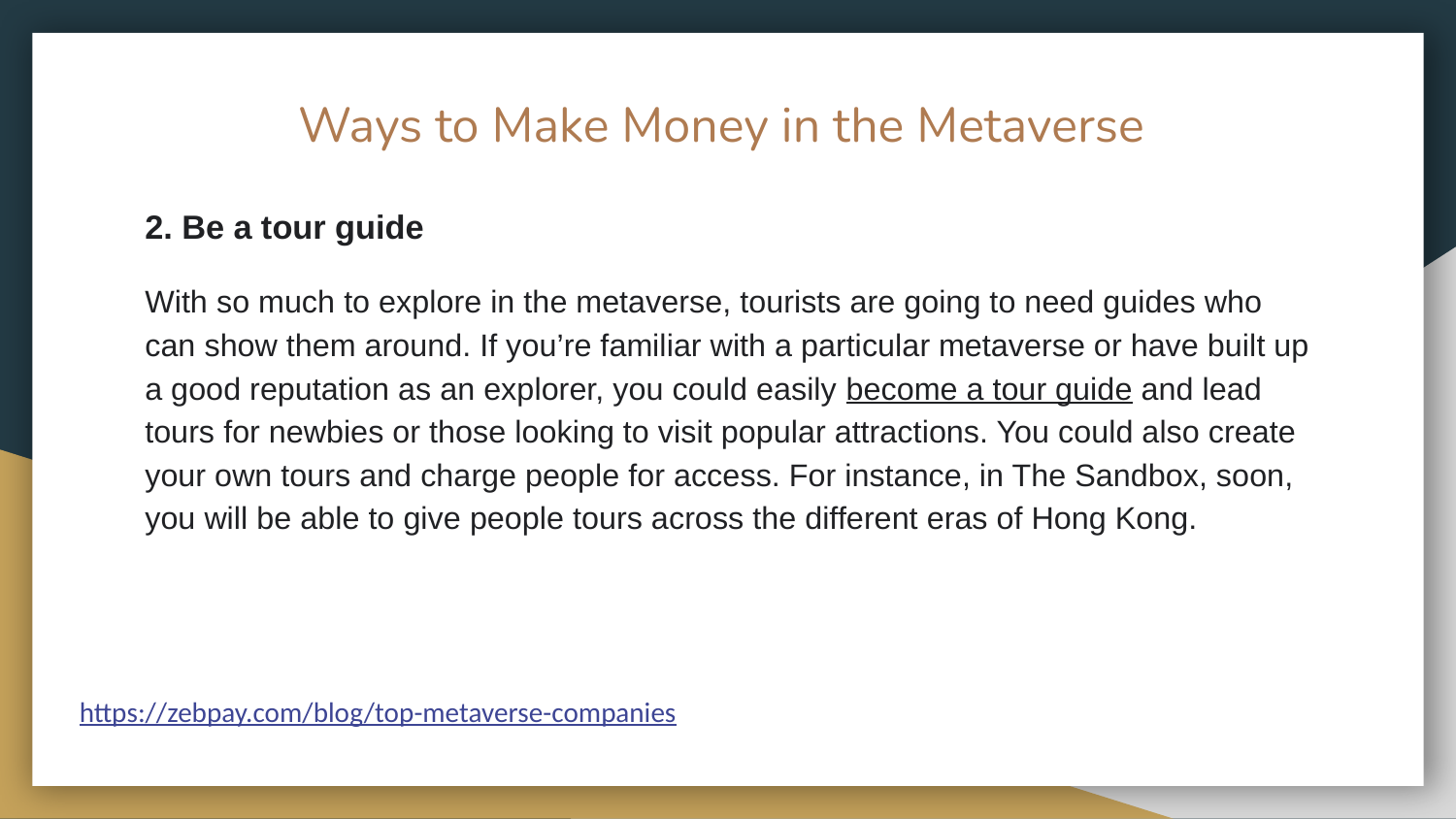

# Ways to Make Money in the Metaverse

2. Be a tour guide
With so much to explore in the metaverse, tourists are going to need guides who can show them around. If you’re familiar with a particular metaverse or have built up a good reputation as an explorer, you could easily become a tour guide and lead tours for newbies or those looking to visit popular attractions. You could also create your own tours and charge people for access. For instance, in The Sandbox, soon, you will be able to give people tours across the different eras of Hong Kong.

 https://zebpay.com/blog/top-metaverse-companies